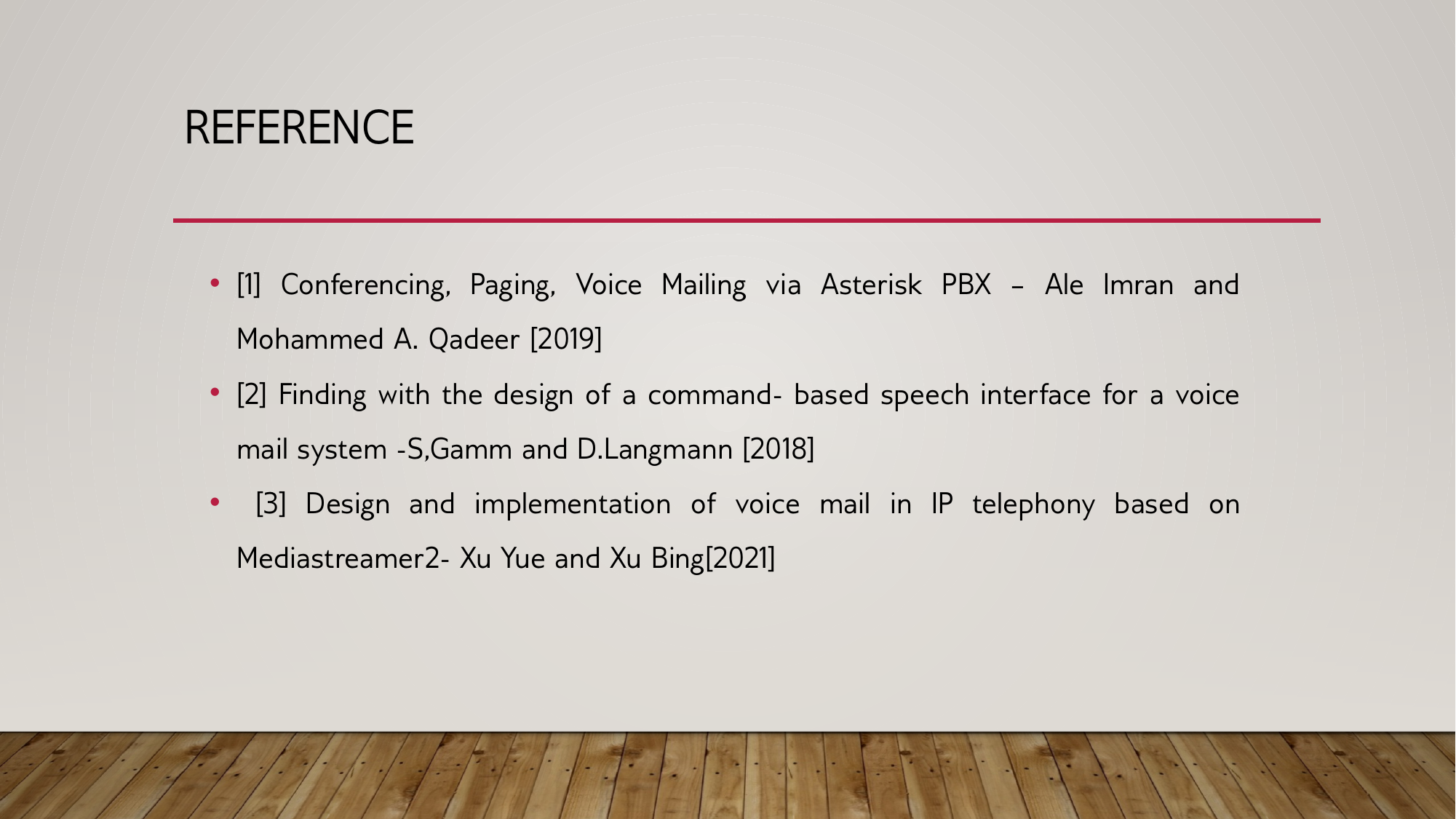

# REFERENCE
[1] Conferencing, Paging, Voice Mailing via Asterisk PBX – Ale Imran and Mohammed A. Qadeer [2019]
[2] Finding with the design of a command- based speech interface for a voice mail system -S,Gamm and D.Langmann [2018]
 [3] Design and implementation of voice mail in IP telephony based on Mediastreamer2- Xu Yue and Xu Bing[2021]